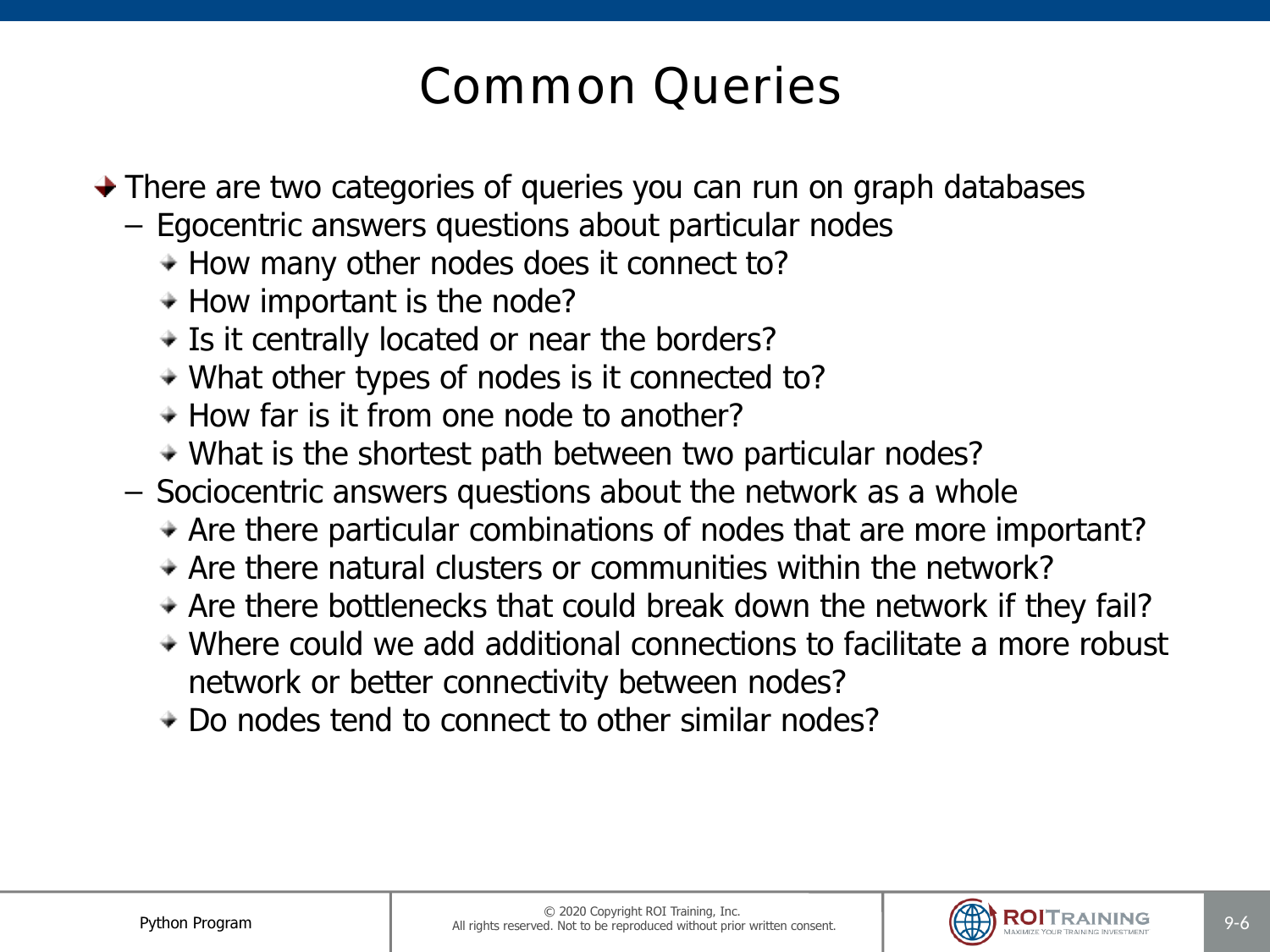

# Common Queries
There are two categories of queries you can run on graph databases
Egocentric answers questions about particular nodes
How many other nodes does it connect to?
How important is the node?
Is it centrally located or near the borders?
What other types of nodes is it connected to?
How far is it from one node to another?
What is the shortest path between two particular nodes?
Sociocentric answers questions about the network as a whole
Are there particular combinations of nodes that are more important?
Are there natural clusters or communities within the network?
Are there bottlenecks that could break down the network if they fail?
Where could we add additional connections to facilitate a more robust network or better connectivity between nodes?
Do nodes tend to connect to other similar nodes?